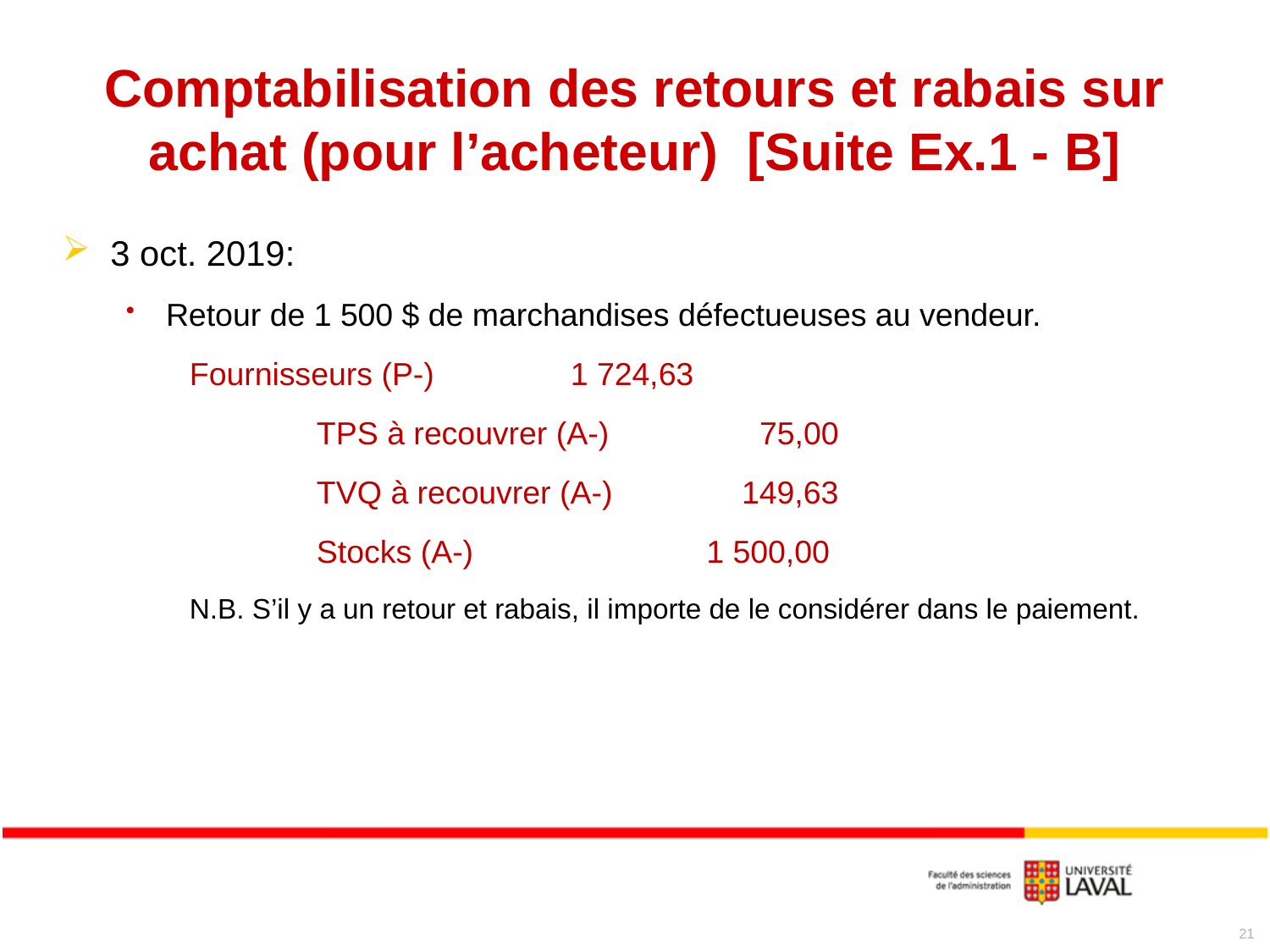

# Comptabilisation des retours et rabais sur achat (pour l’acheteur)  [Suite Ex.1 - B]
3 oct. 2019:
Retour de 1 500 $ de marchandises défectueuses au vendeur.
	Fournisseurs (P-)		1 724,63
		TPS à recouvrer (A-)	       75,00
		TVQ à recouvrer (A-) 	     149,63
		Stocks (A-)		 1 500,00
	N.B. S’il y a un retour et rabais, il importe de le considérer dans le paiement.
21